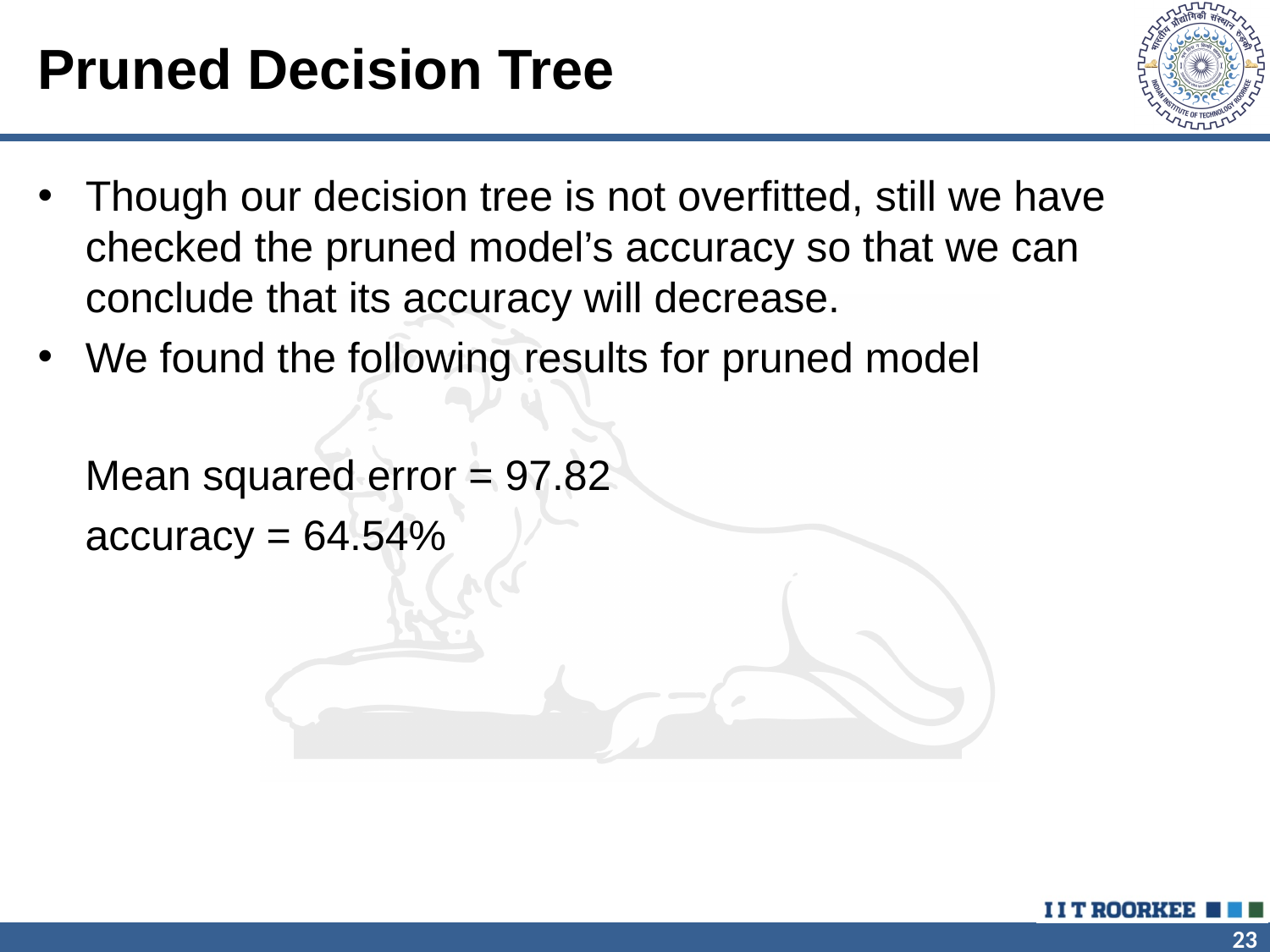

# Pruned Decision Tree
Though our decision tree is not overfitted, still we have checked the pruned model’s accuracy so that we can conclude that its accuracy will decrease.
We found the following results for pruned model

    Mean squared error = 97.82
    accuracy = 64.54%